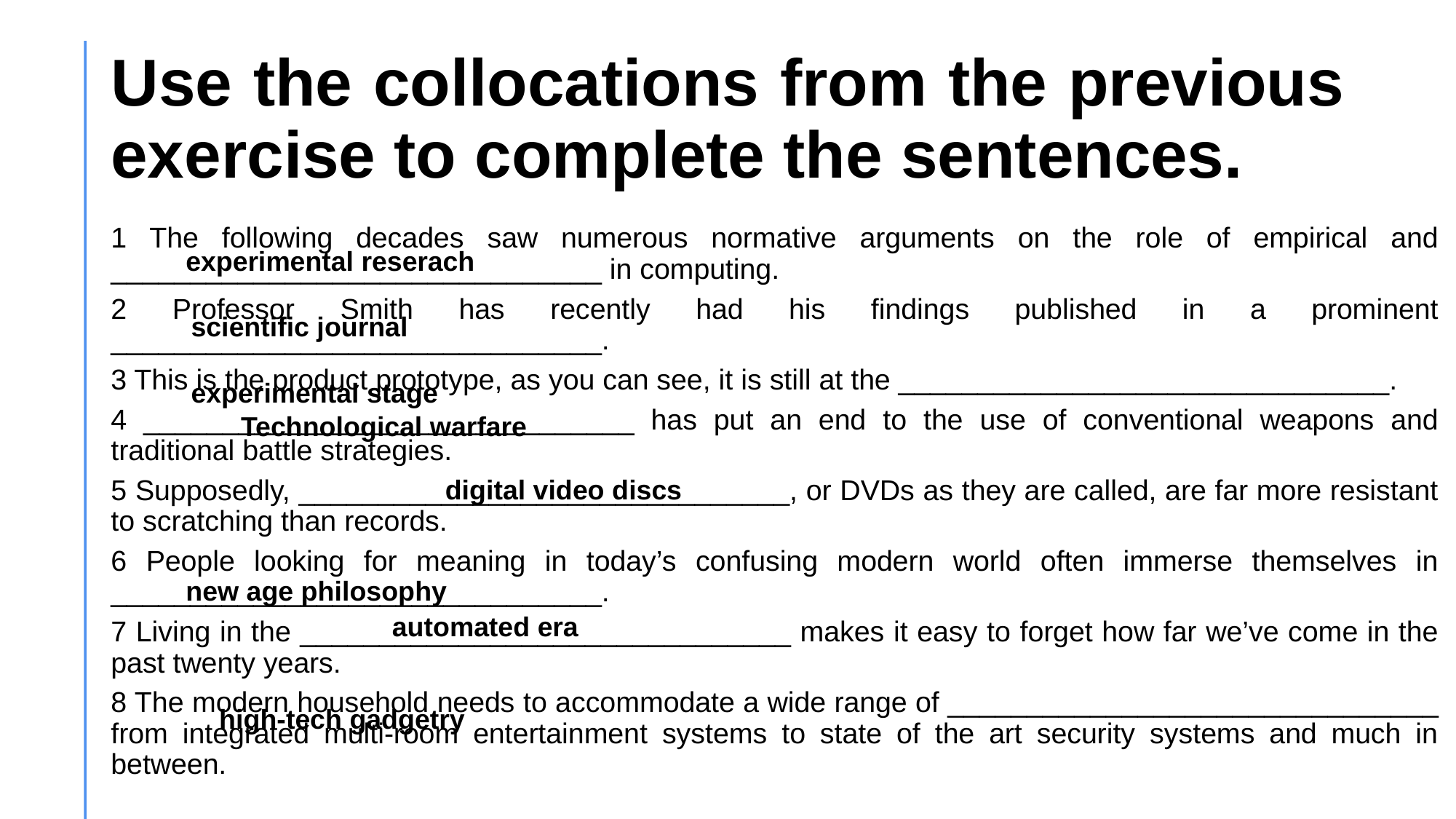

# Use the collocations from the previous exercise to complete the sentences.

1 The following decades saw numerous normative arguments on the role of empirical and _______________________________ in computing.
2 Professor Smith has recently had his findings published in a prominent _______________________________.
3 This is the product prototype, as you can see, it is still at the _______________________________.
4 _______________________________ has put an end to the use of conventional weapons and traditional battle strategies.
5 Supposedly, _______________________________, or DVDs as they are called, are far more resistant to scratching than records.
6 People looking for meaning in today’s confusing modern world often immerse themselves in _______________________________.
7 Living in the _______________________________ makes it easy to forget how far we’ve come in the past twenty years.
8 The modern household needs to accommodate a wide range of _______________________________ from integrated multi-room entertainment systems to state of the art security systems and much in between.
experimental reserach
scientific journal
experimental stage
Technological warfare
digital video discs
new age philosophy
automated era
high-tech gadgetry